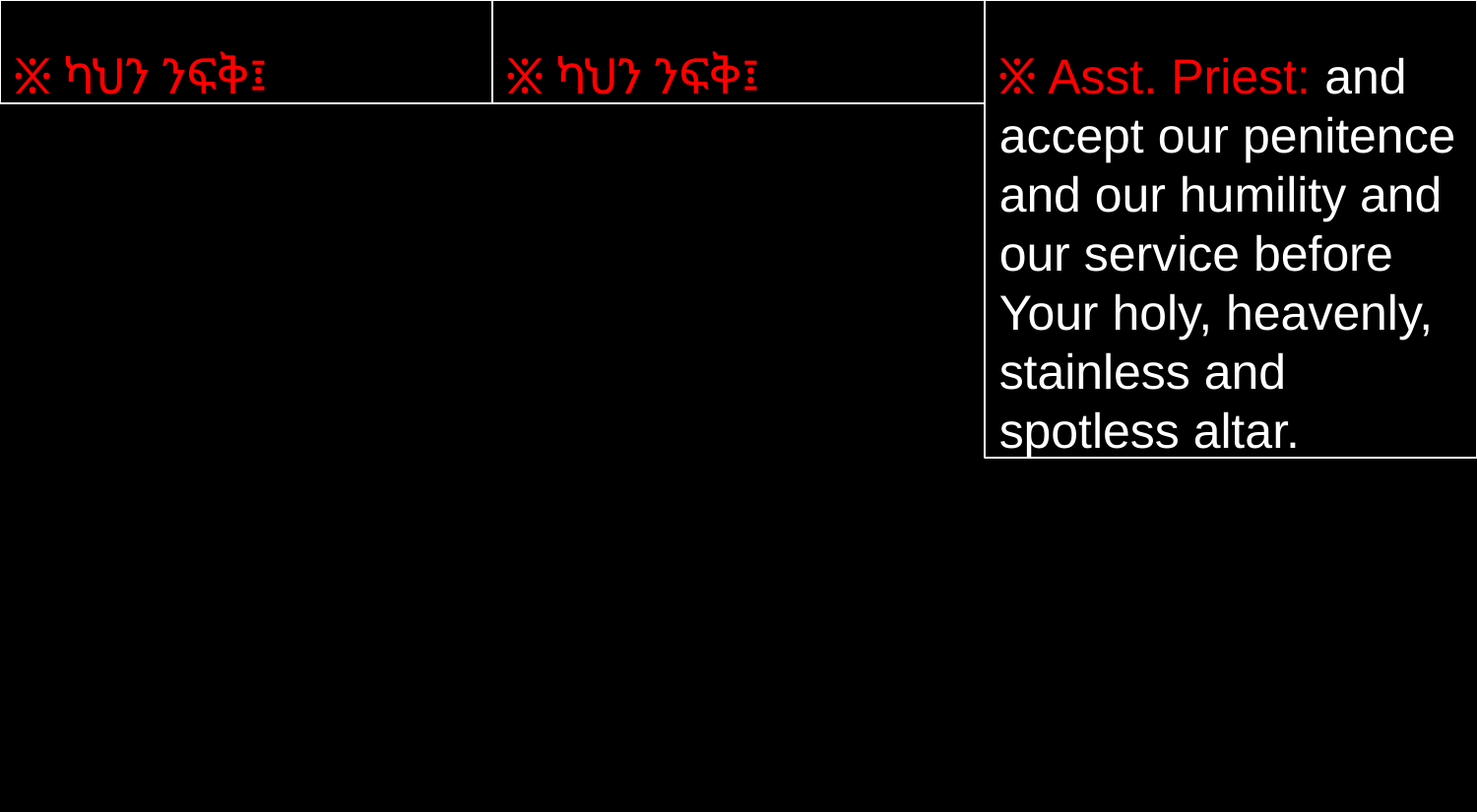

፠ ካህን ንፍቅ፤

፠ ካህን ንፍቅ፤

፠ Asst. Priest: and accept our penitence and our humility and our service before Your holy, heavenly, stainless and spotless altar.